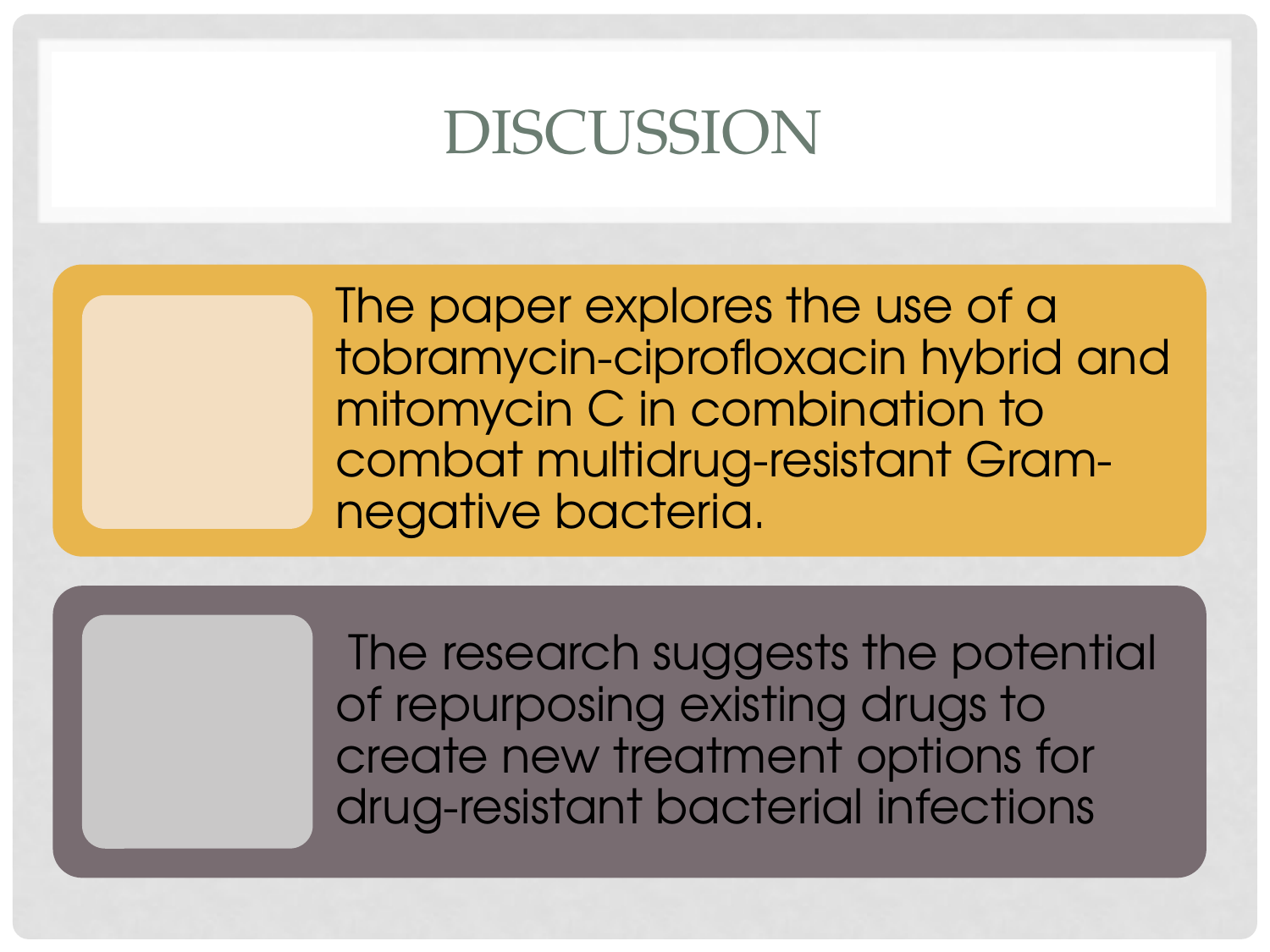

# Discussion

The paper explores the use of a tobramycin-ciprofloxacin hybrid and mitomycin C in combination to combat multidrug-resistant Gram-negative bacteria.
 The research suggests the potential of repurposing existing drugs to create new treatment options for drug-resistant bacterial infections